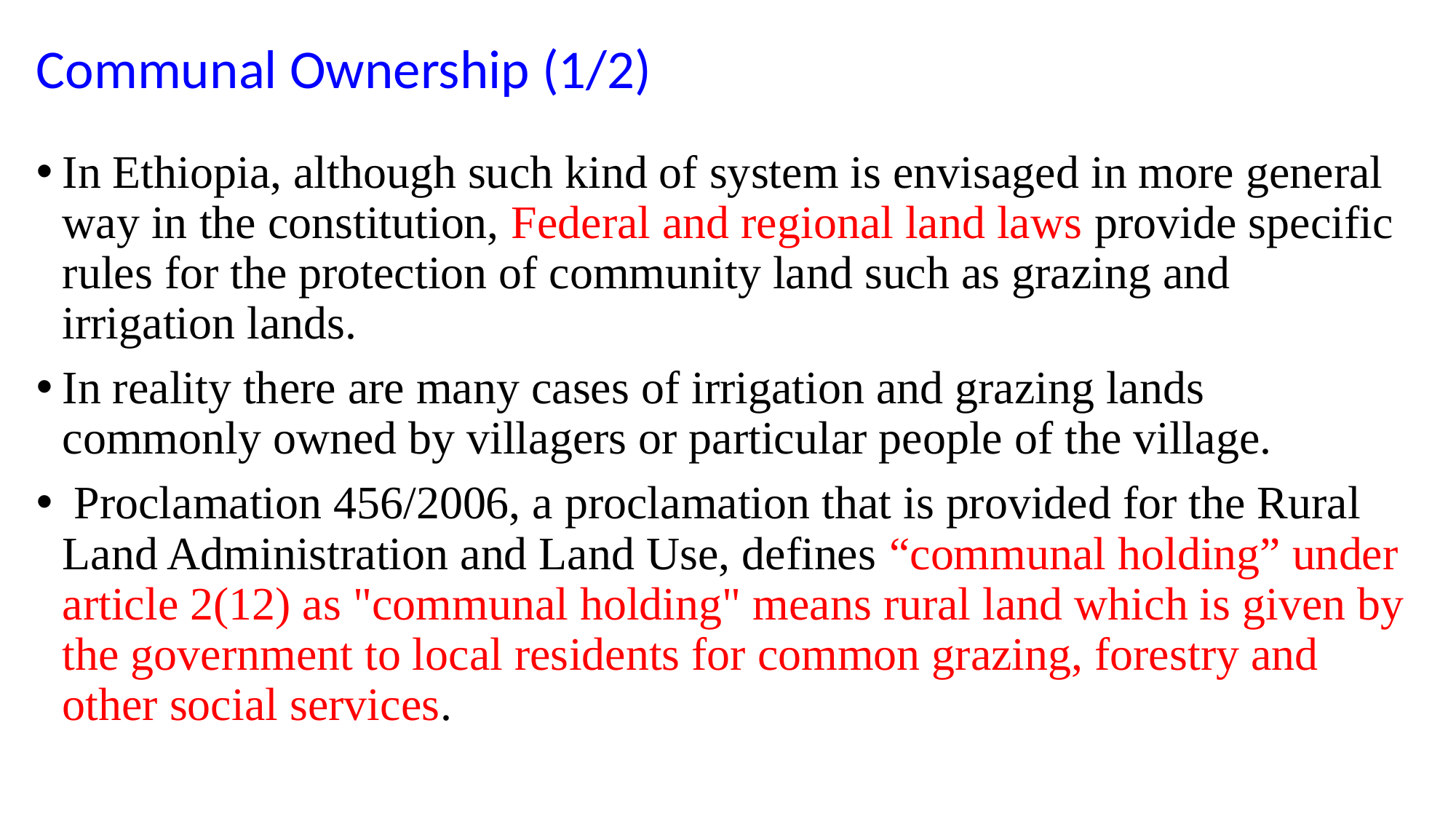

# Communal Ownership (1/2)
In Ethiopia, although such kind of system is envisaged in more general way in the constitution, Federal and regional land laws provide specific rules for the protection of community land such as grazing and irrigation lands.
In reality there are many cases of irrigation and grazing lands commonly owned by villagers or particular people of the village.
 Proclamation 456/2006, a proclamation that is provided for the Rural Land Administration and Land Use, defines “communal holding” under article 2(12) as "communal holding" means rural land which is given by the government to local residents for common grazing, forestry and other social services.